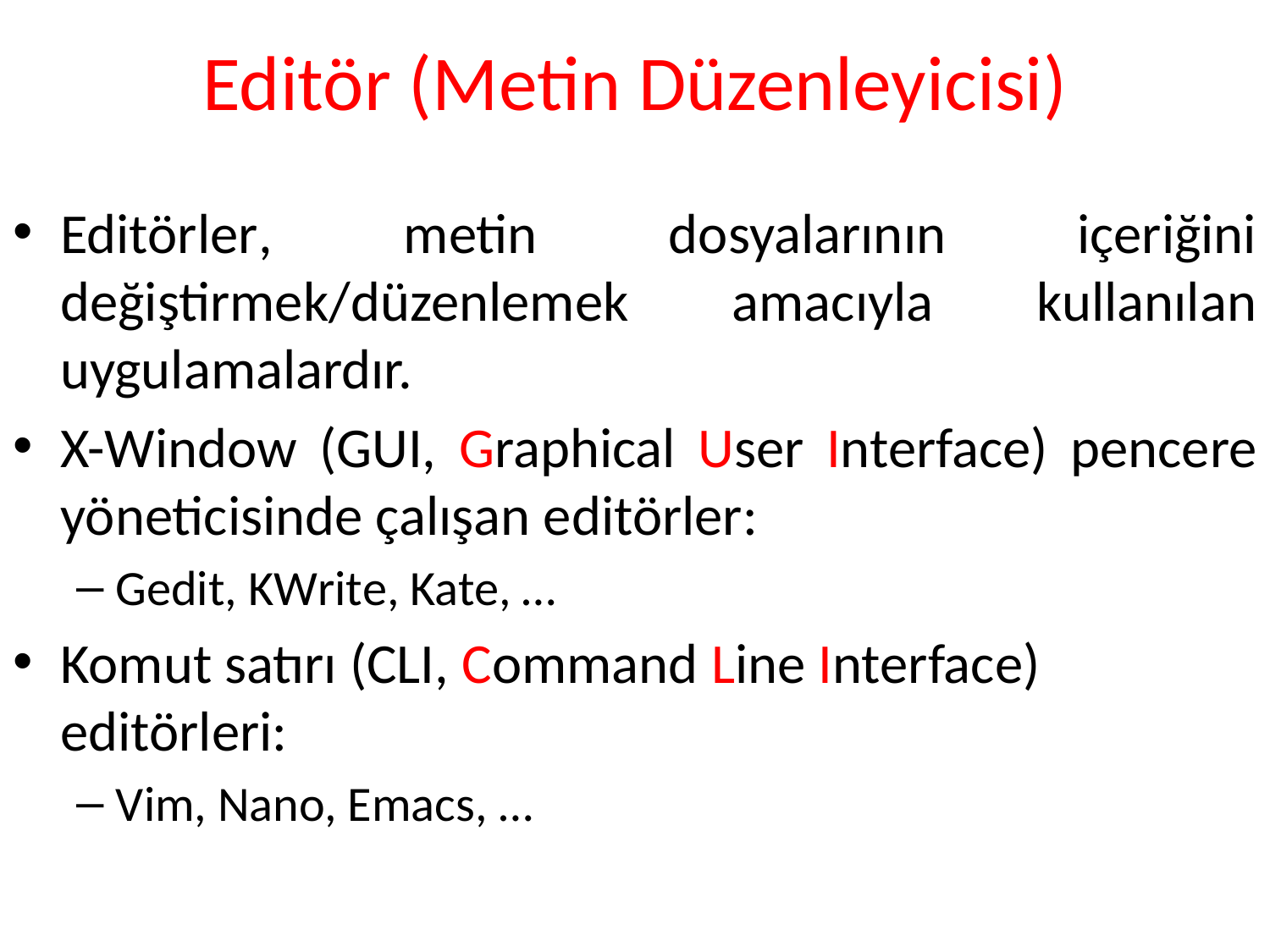

# Editör (Metin Düzenleyicisi)
Editörler, metin dosyalarının içeriğini değiştirmek/düzenlemek amacıyla kullanılan uygulamalardır.
X-Window (GUI, Graphical User Interface) pencere yöneticisinde çalışan editörler:
Gedit, KWrite, Kate, …
Komut satırı (CLI, Command Line Interface) editörleri:
Vim, Nano, Emacs, …